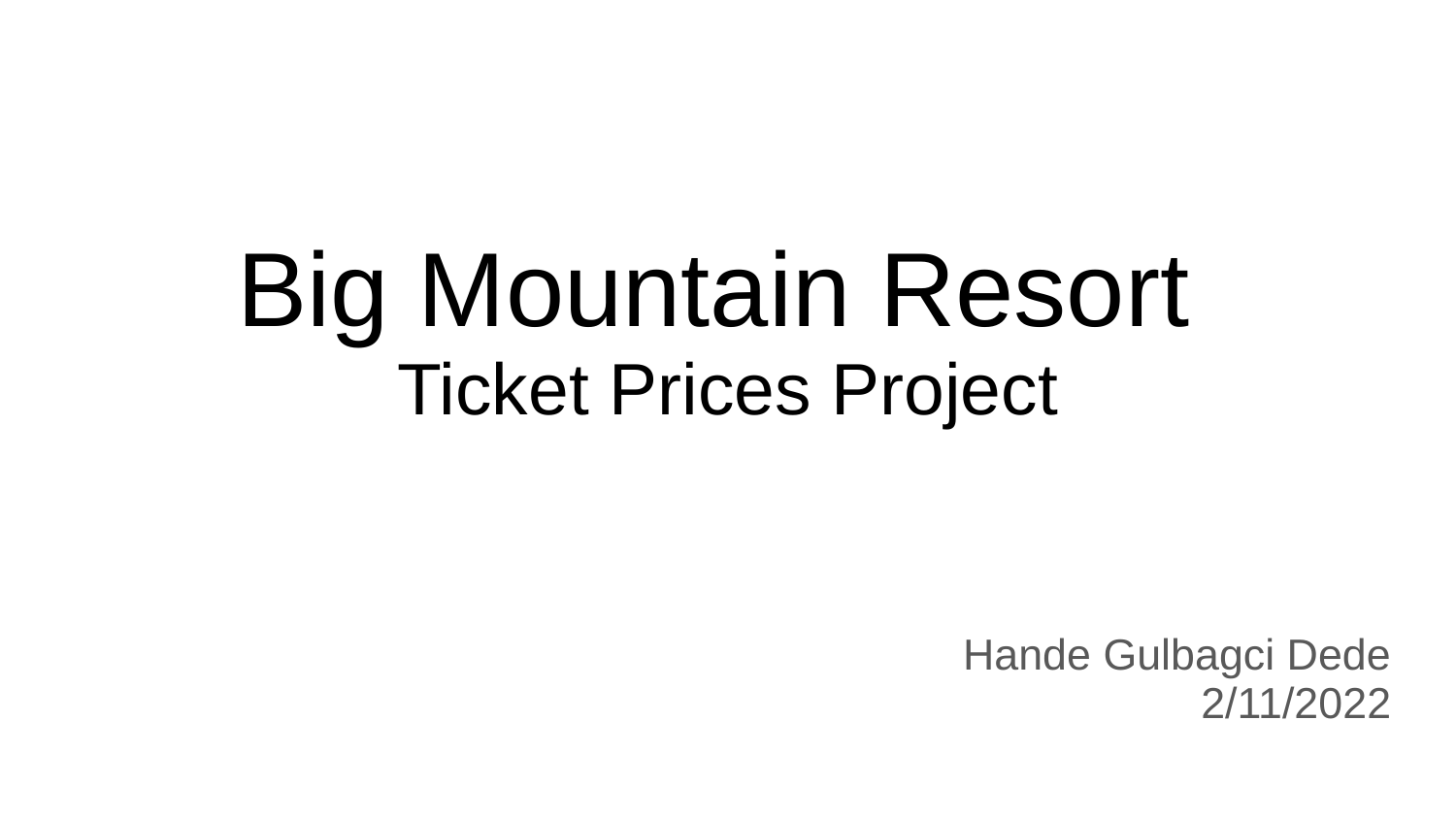

# Big Mountain Resort
Ticket Prices Project
Hande Gulbagci Dede
2/11/2022